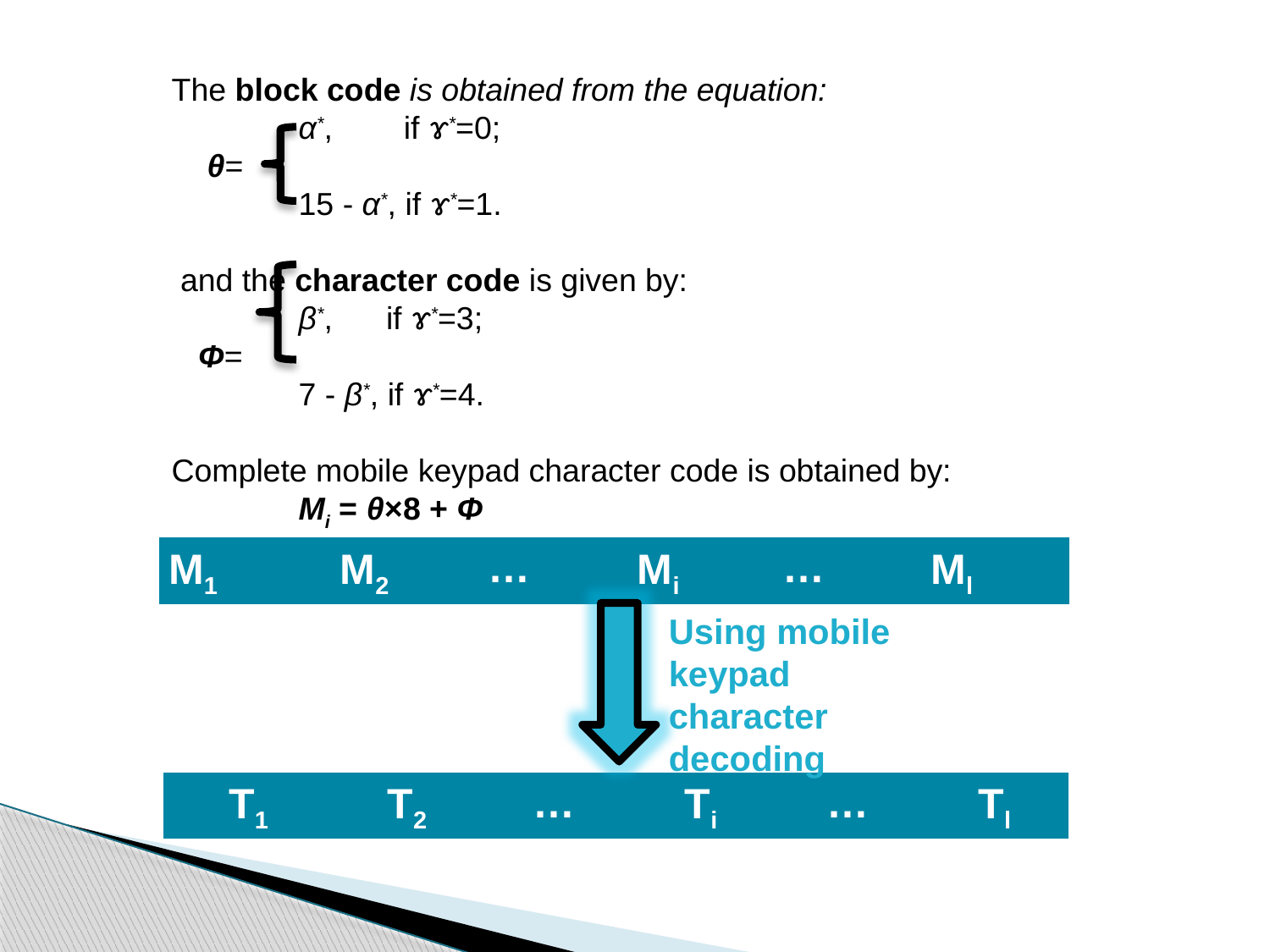

The block code is obtained from the equation:
	α*,        if ɤ*=0;
    θ=
	15 - α*, if ɤ*=1.
 and the character code is given by:
	β*,      if ɤ*=3;
   Φ=
	7 - β*, if ɤ*=4.

Complete mobile keypad character code is obtained by:
	Mi = θ×8 + Φ

| M1 | M2 | … | Mi | … | Ml |
| --- | --- | --- | --- | --- | --- |

Using mobile keypad character decoding
| T1 | T2 | … | Ti | … | Tl |
| --- | --- | --- | --- | --- | --- |